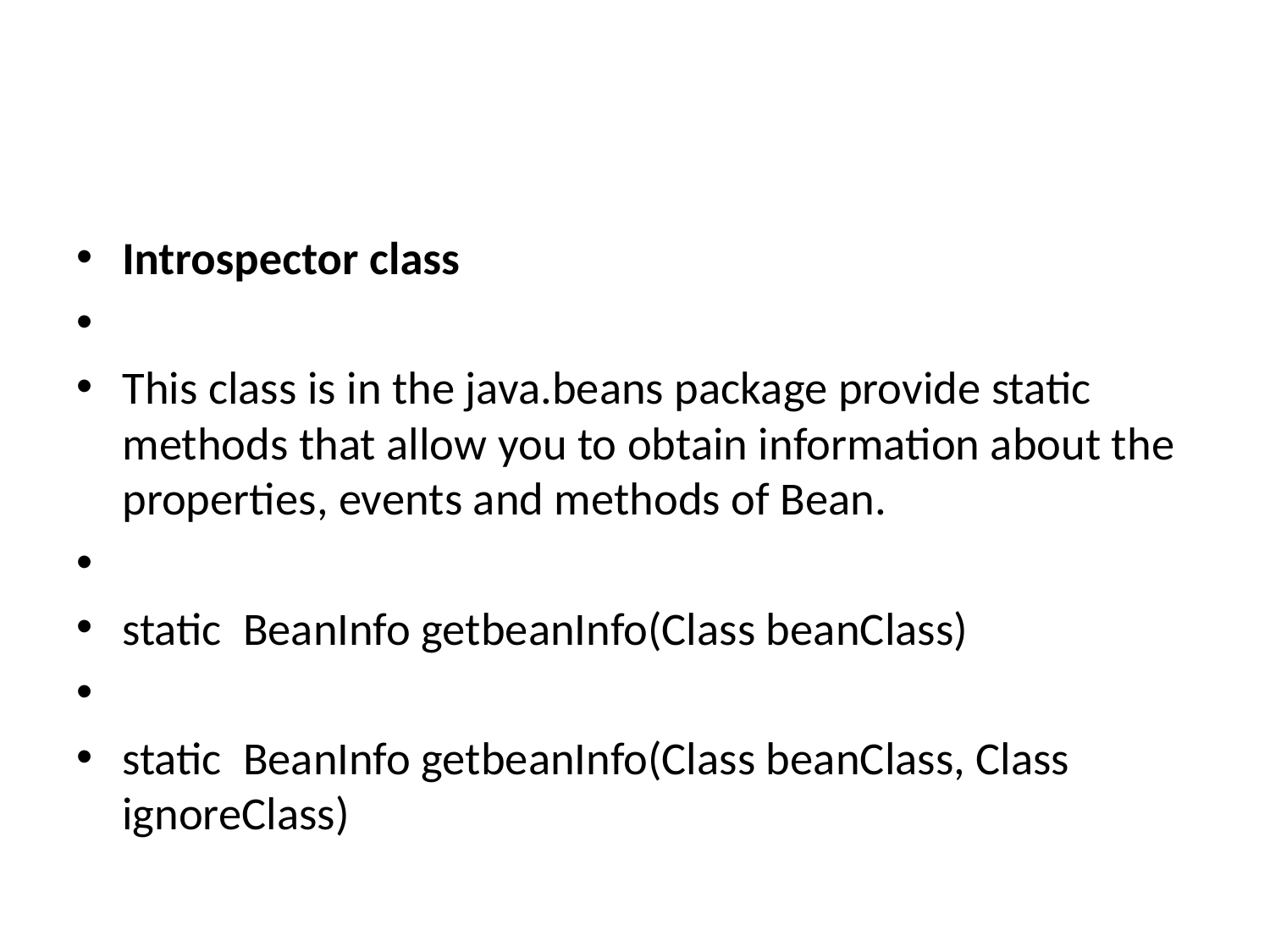

#
Introspector class

This class is in the java.beans package provide static methods that allow you to obtain information about the properties, events and methods of Bean.

static  BeanInfo getbeanInfo(Class beanClass)

static  BeanInfo getbeanInfo(Class beanClass, Class ignoreClass)